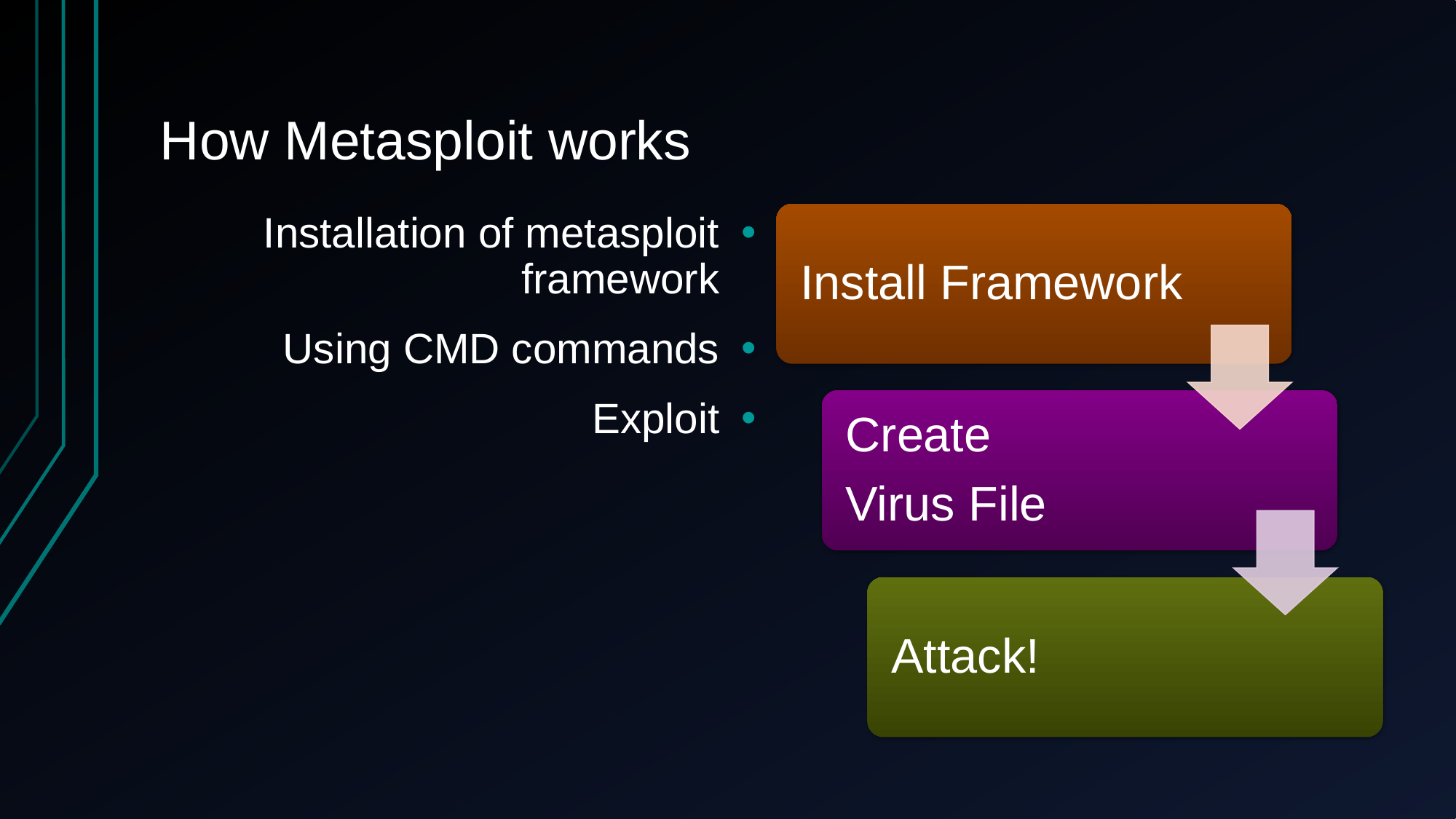

# How Metasploit works
Install Framework
Create
Virus File
Attack!

Installation of metasploit framework
Using CMD commands
Exploit